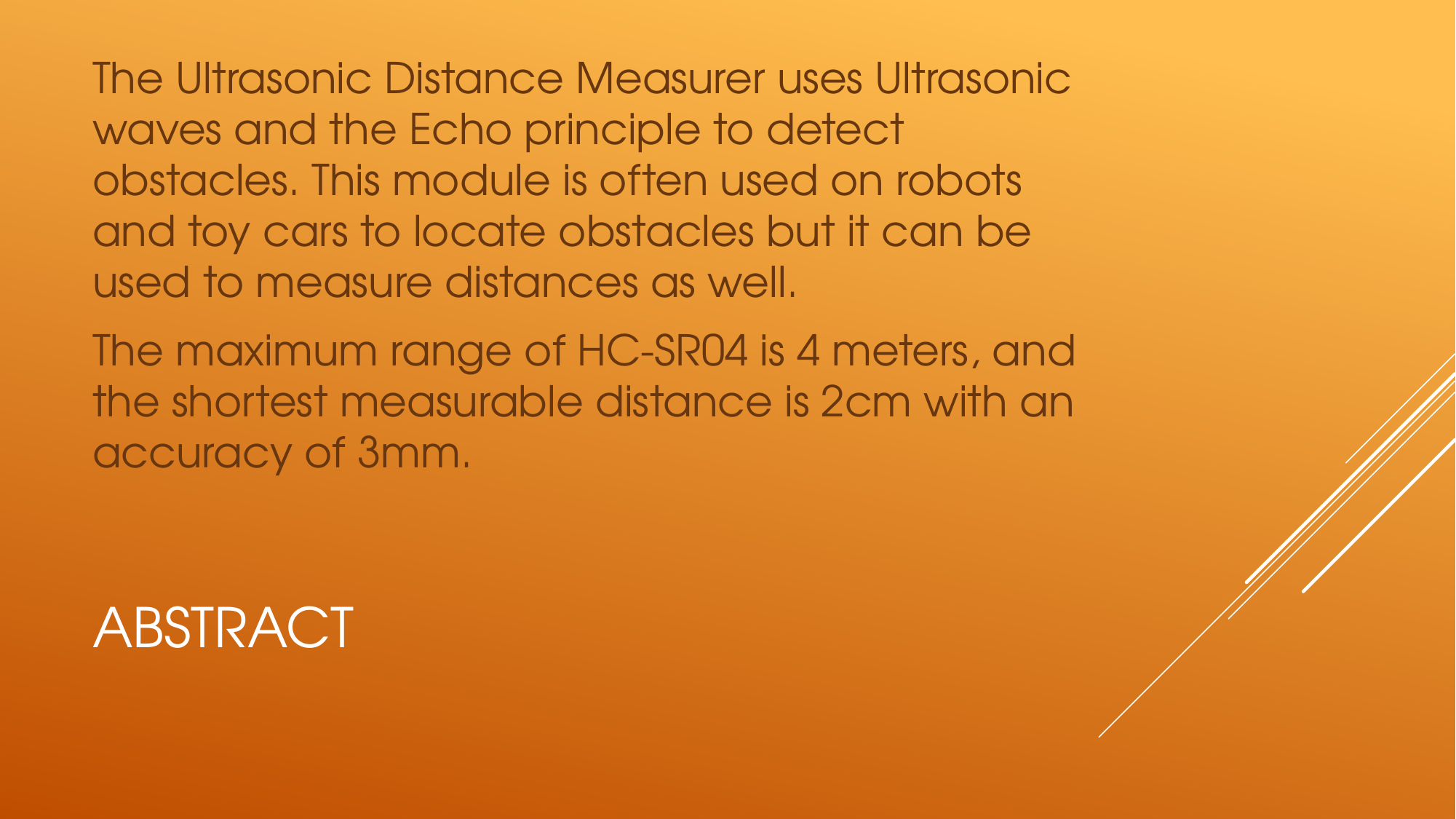

The Ultrasonic Distance Measurer uses Ultrasonic waves and the Echo principle to detect obstacles. This module is often used on robots and toy cars to locate obstacles but it can be used to measure distances as well.
The maximum range of HC-SR04 is 4 meters, and the shortest measurable distance is 2cm with an accuracy of 3mm.

# Abstract